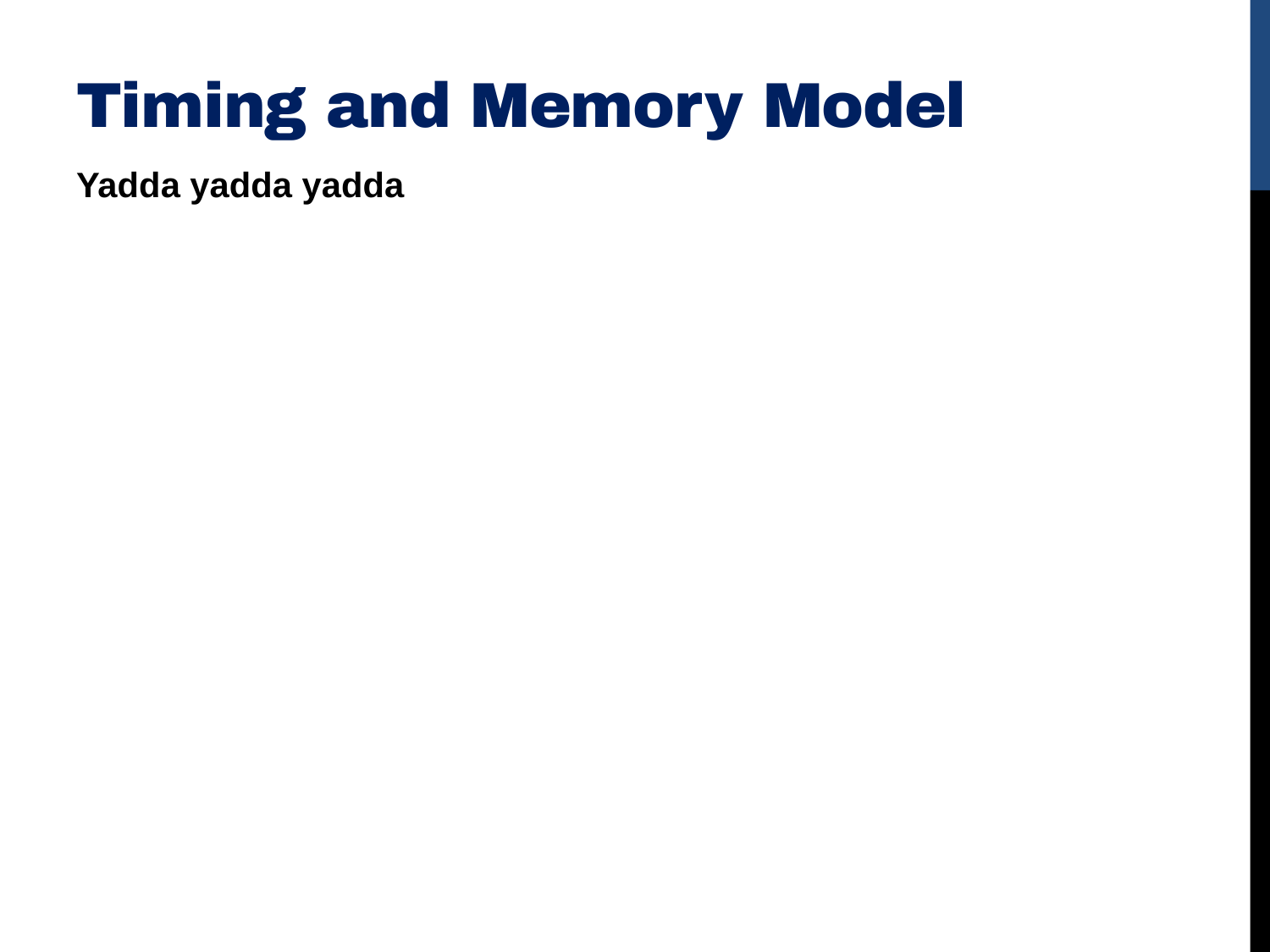

# Timing and Memory Model
Yadda yadda yadda